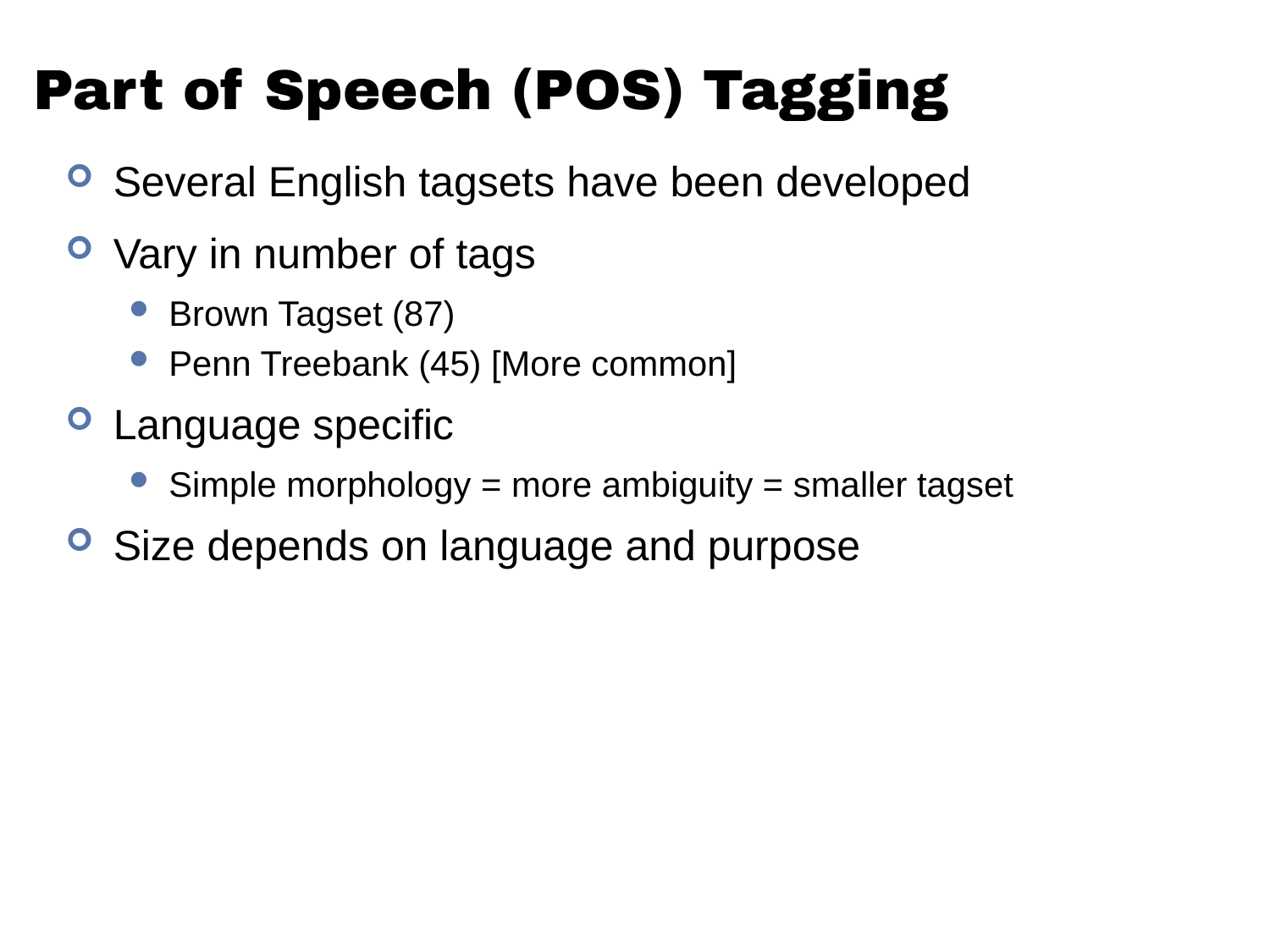

# Part of Speech (POS) Tagging
Several English tagsets have been developed
Vary in number of tags
Brown Tagset (87)
Penn Treebank (45) [More common]
Language specific
Simple morphology = more ambiguity = smaller tagset
Size depends on language and purpose